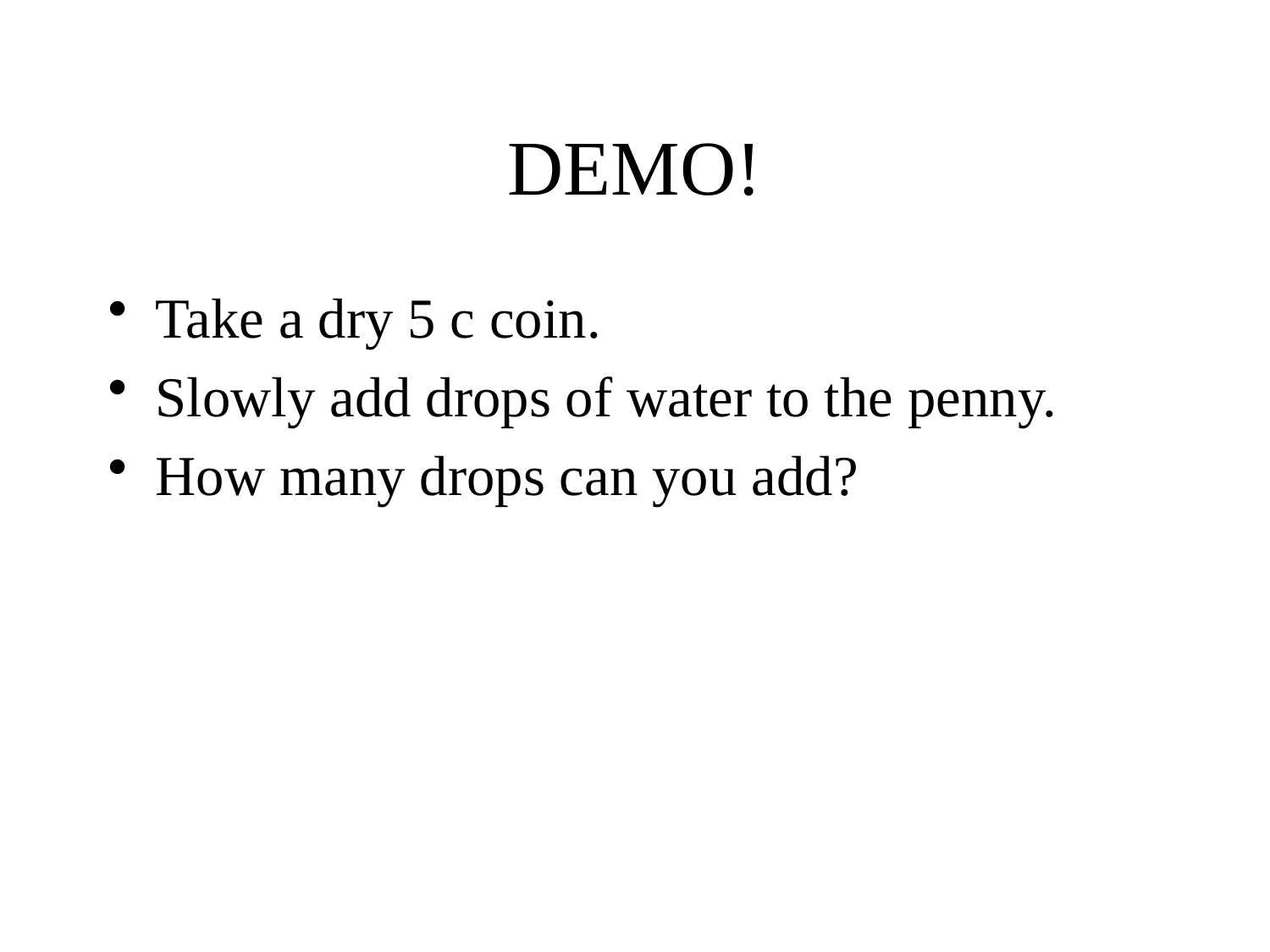

# DEMO!
Take a dry 5 c coin.
Slowly add drops of water to the penny.
How many drops can you add?